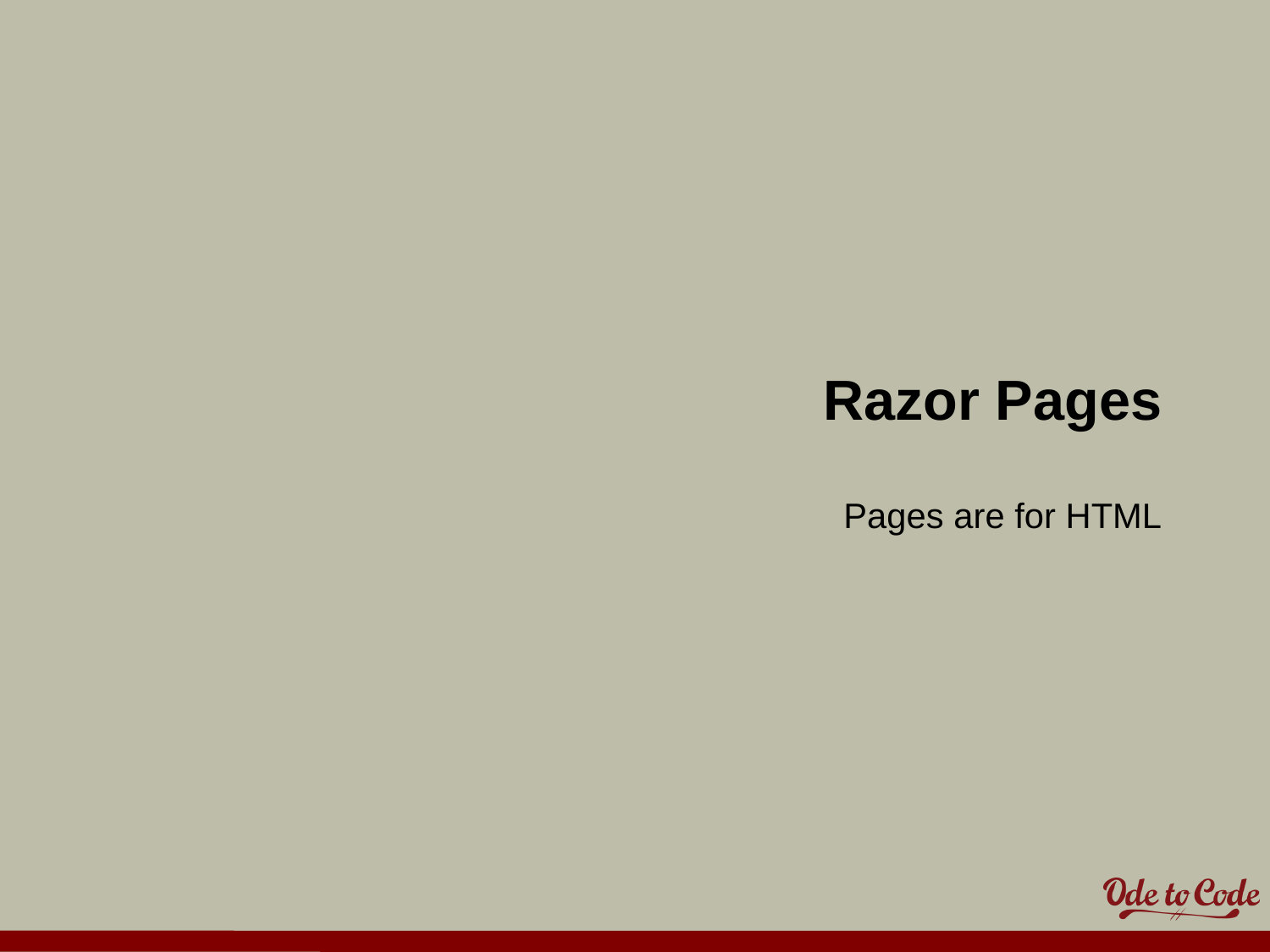

# Razor Pages
Pages are for HTML